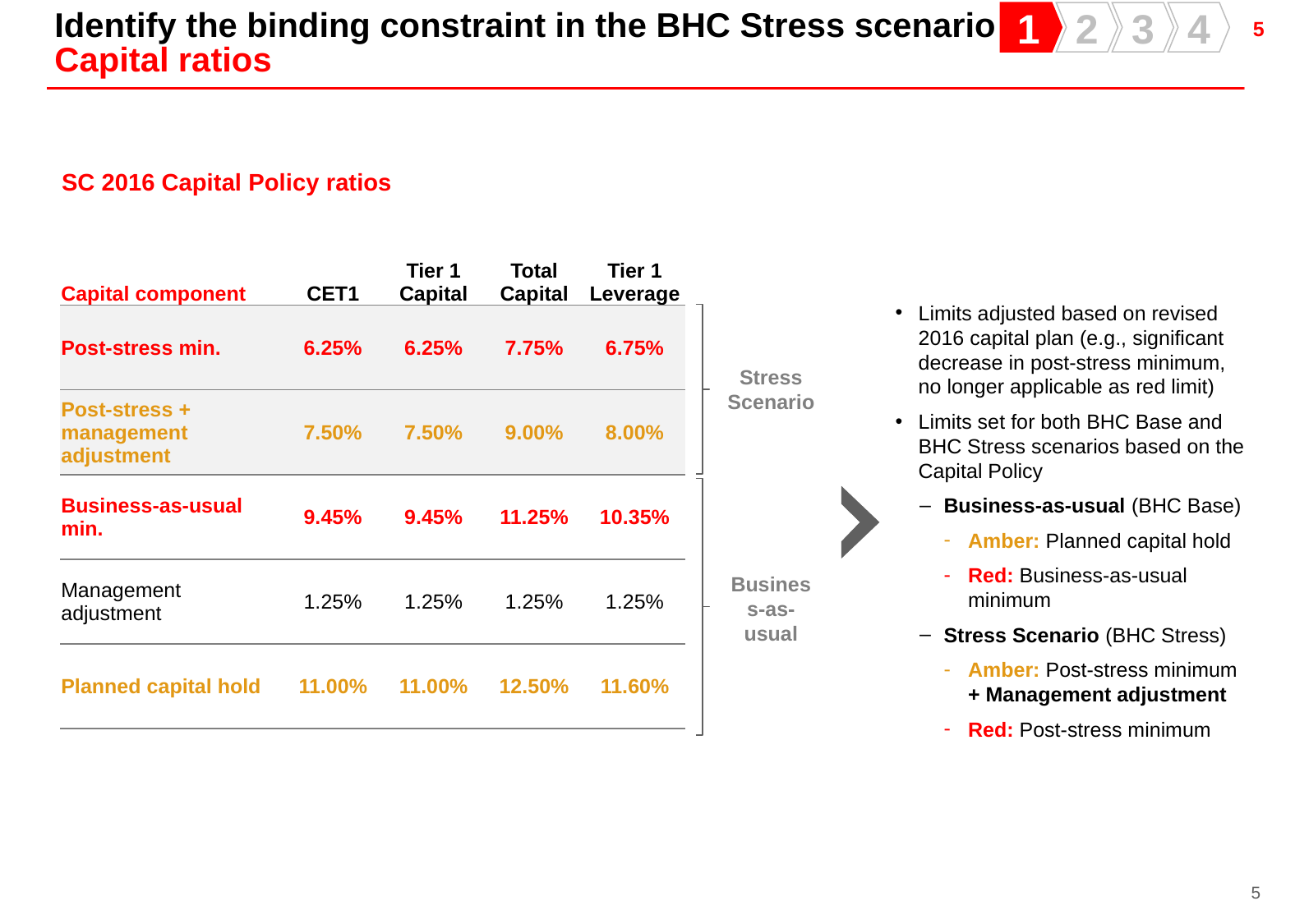

Identify the binding constraint in the BHC Stress scenario
Capital ratios
1
2
3
4
SC 2016 Capital Policy ratios
| Capital component | CET1 | Tier 1 Capital | Total Capital | Tier 1 Leverage |
| --- | --- | --- | --- | --- |
| Post-stress min. | 6.25% | 6.25% | 7.75% | 6.75% |
| Post-stress + management adjustment | 7.50% | 7.50% | 9.00% | 8.00% |
| Business-as-usual min. | 9.45% | 9.45% | 11.25% | 10.35% |
| Management adjustment | 1.25% | 1.25% | 1.25% | 1.25% |
| Planned capital hold | 11.00% | 11.00% | 12.50% | 11.60% |
Limits adjusted based on revised 2016 capital plan (e.g., significant decrease in post-stress minimum, no longer applicable as red limit)
Limits set for both BHC Base and BHC Stress scenarios based on the Capital Policy
Business-as-usual (BHC Base)
Amber: Planned capital hold
Red: Business-as-usual minimum
Stress Scenario (BHC Stress)
Amber: Post-stress minimum + Management adjustment
Red: Post-stress minimum

Stress Scenario

Business-as-usual